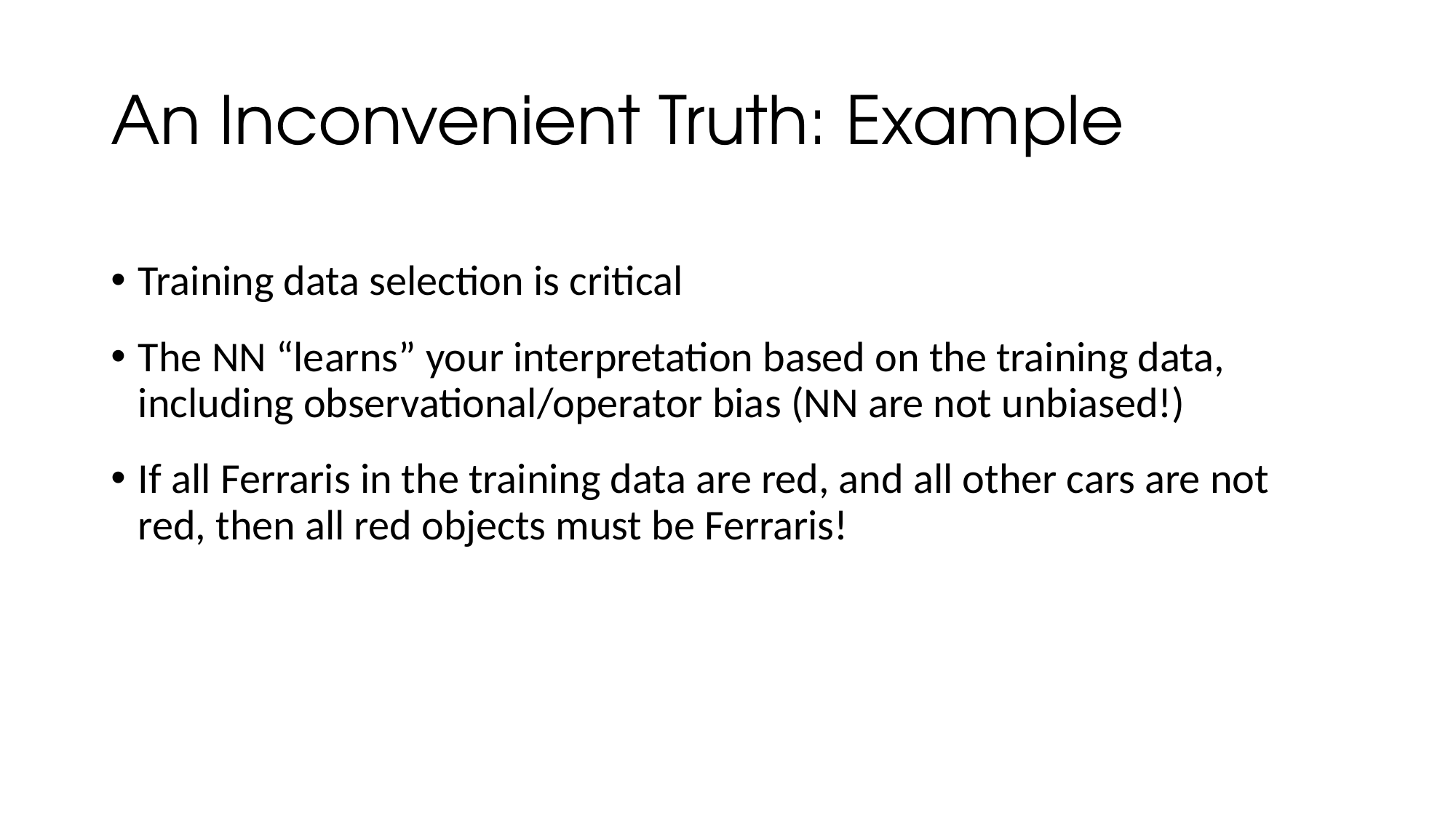

# An Inconvenient Truth: Example
Training data selection is critical
The NN “learns” your interpretation based on the training data, including observational/operator bias (NN are not unbiased!)
If all Ferraris in the training data are red, and all other cars are not red, then all red objects must be Ferraris!